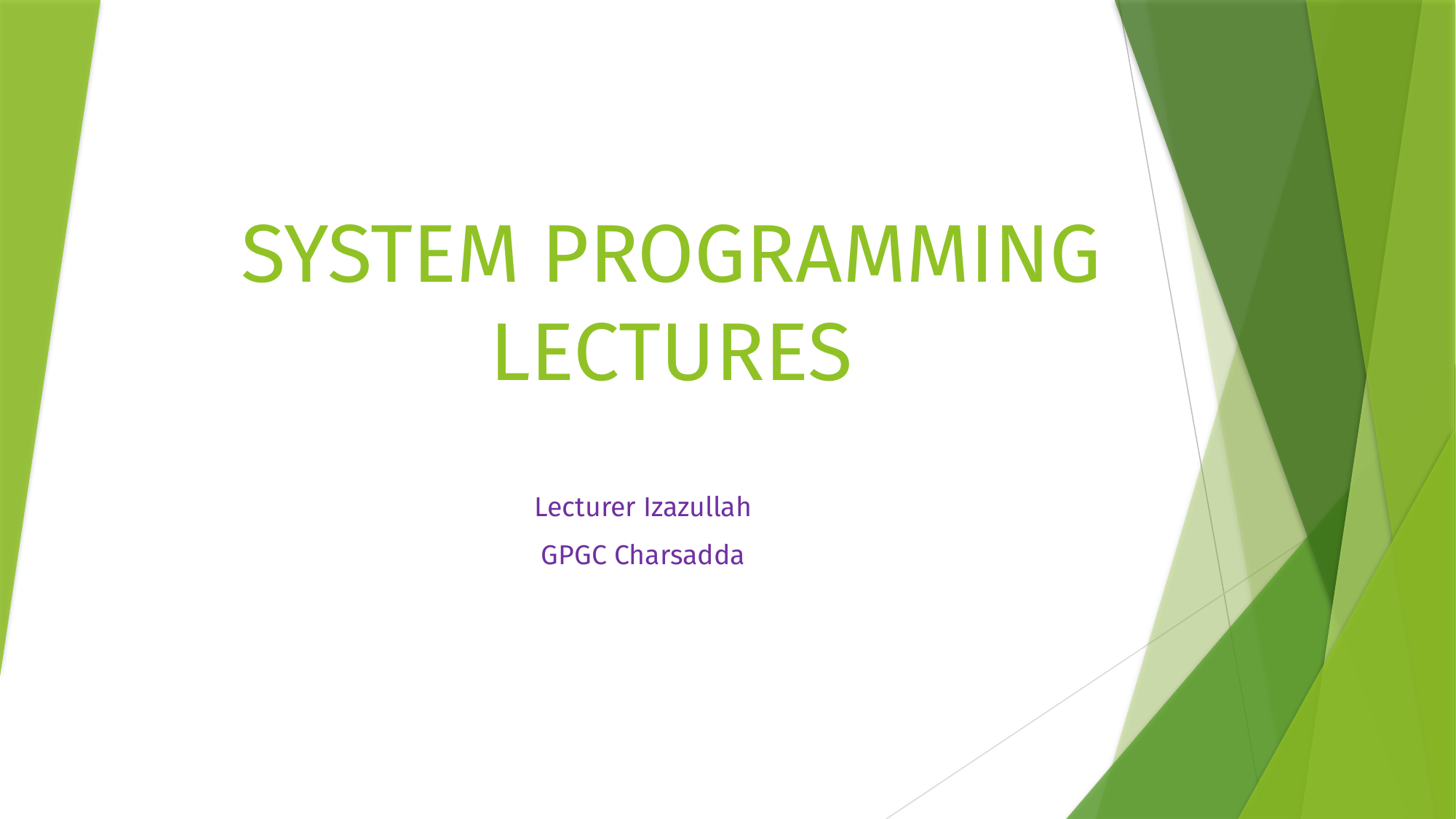

# SYSTEM PROGRAMMING LECTURES
Lecturer Izazullah
GPGC Charsadda